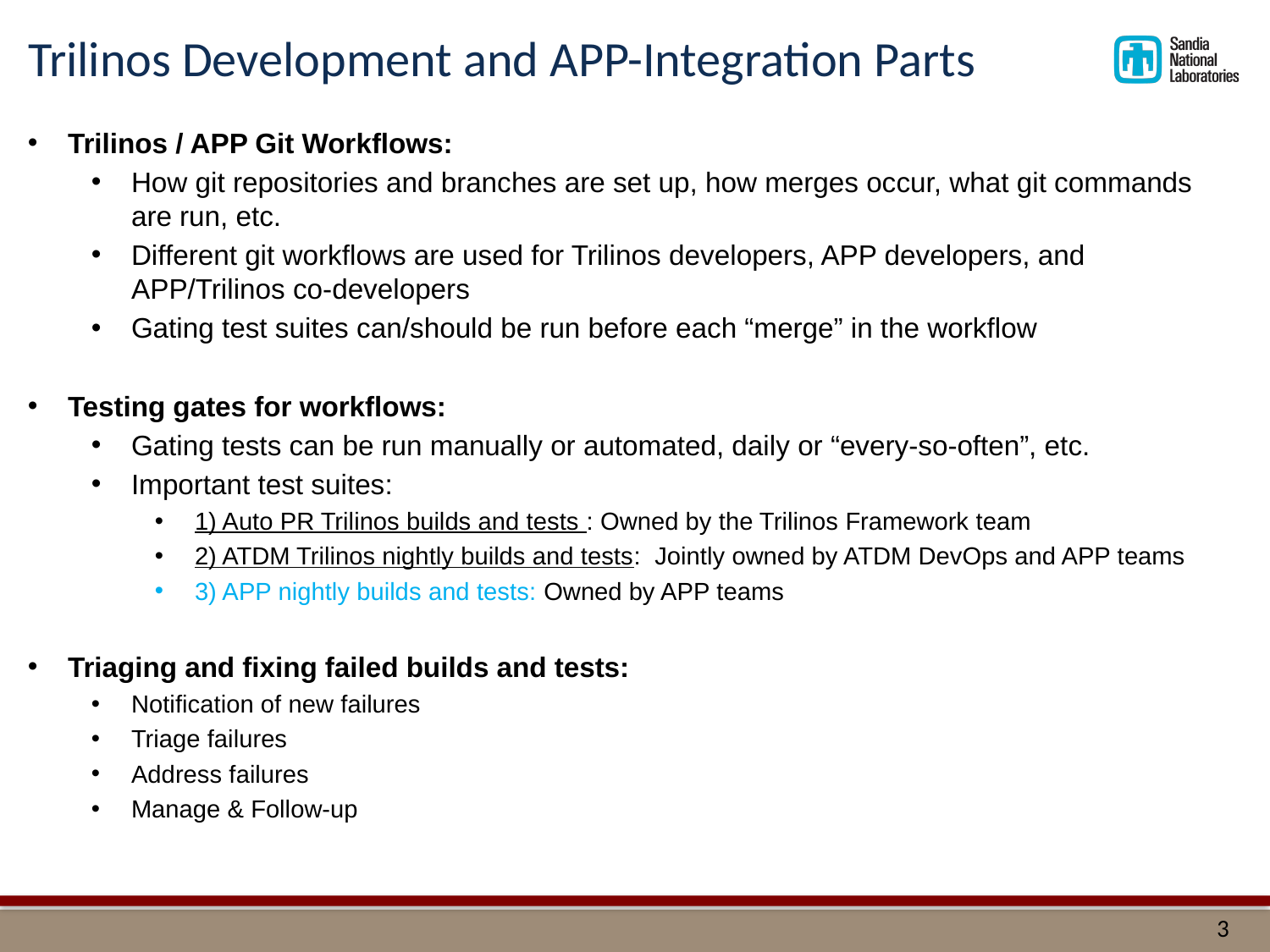

# Trilinos Development and APP-Integration Parts
Trilinos / APP Git Workflows:
How git repositories and branches are set up, how merges occur, what git commands are run, etc.
Different git workflows are used for Trilinos developers, APP developers, and APP/Trilinos co-developers
Gating test suites can/should be run before each “merge” in the workflow

Testing gates for workflows:
Gating tests can be run manually or automated, daily or “every-so-often”, etc.
Important test suites:
1) Auto PR Trilinos builds and tests : Owned by the Trilinos Framework team
2) ATDM Trilinos nightly builds and tests:  Jointly owned by ATDM DevOps and APP teams
3) APP nightly builds and tests: Owned by APP teams

Triaging and fixing failed builds and tests:
Notification of new failures
Triage failures
Address failures
Manage & Follow-up
3